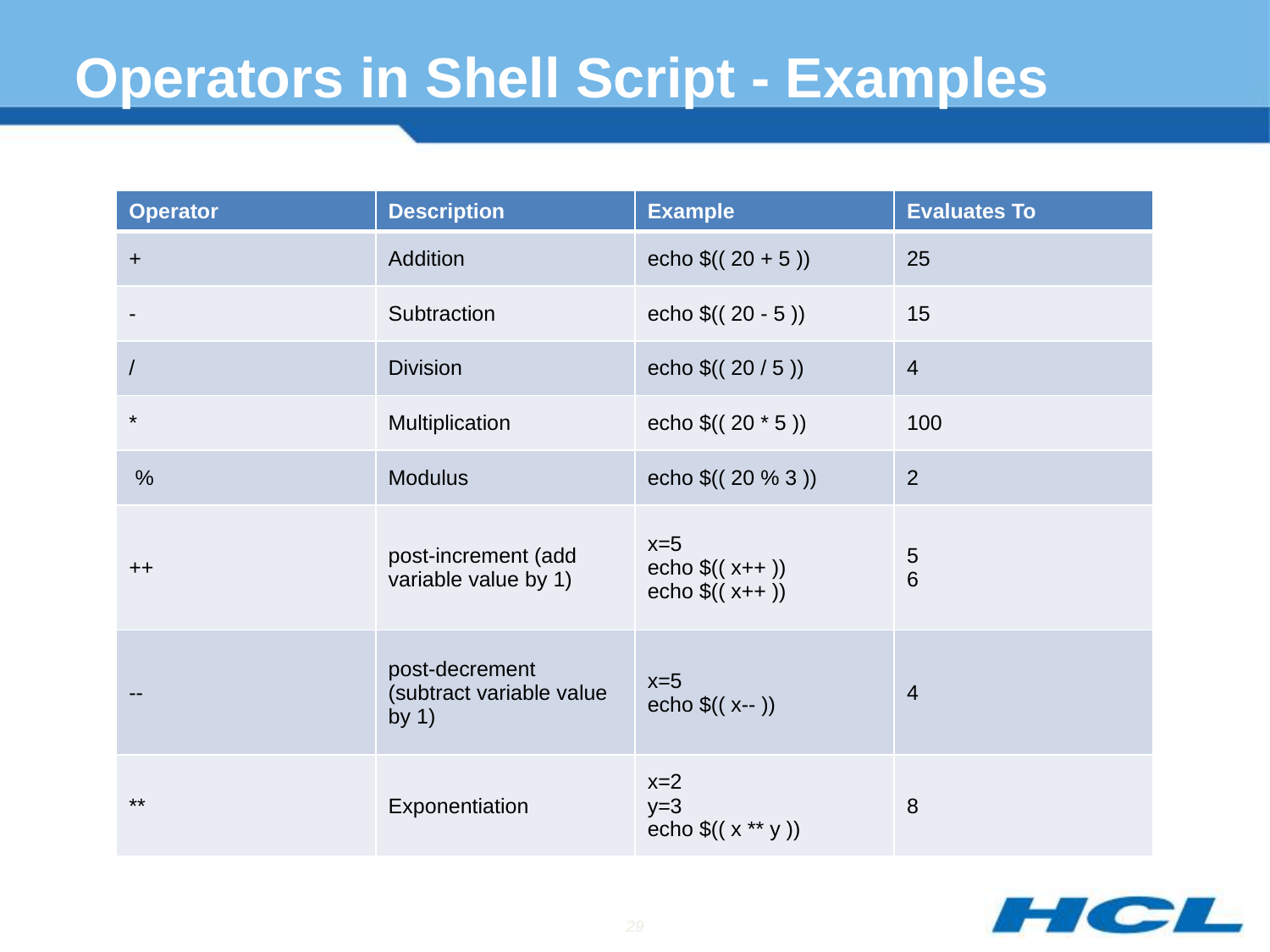

# Operators in Shell Script - Examples

| Operator | Description | Example | Evaluates To |
| --- | --- | --- | --- |
| + | Addition | echo $(( 20 + 5 )) | 25 |
| - | Subtraction | echo $(( 20 - 5 )) | 15 |
| / | Division | echo $(( 20 / 5 )) | 4 |
| \* | Multiplication | echo $(( 20 \* 5 )) | 100 |
| % | Modulus | echo $(( 20 % 3 )) | 2 |
| ++ | post-increment (add variable value by 1) | x=5 echo $(( x++ )) echo $(( x++ )) | 5 6 |
| -- | post-decrement (subtract variable value by 1) | x=5 echo $(( x-- )) | 4 |
| \*\* | Exponentiation | x=2 y=3 echo $(( x \*\* y )) | 8 |
29